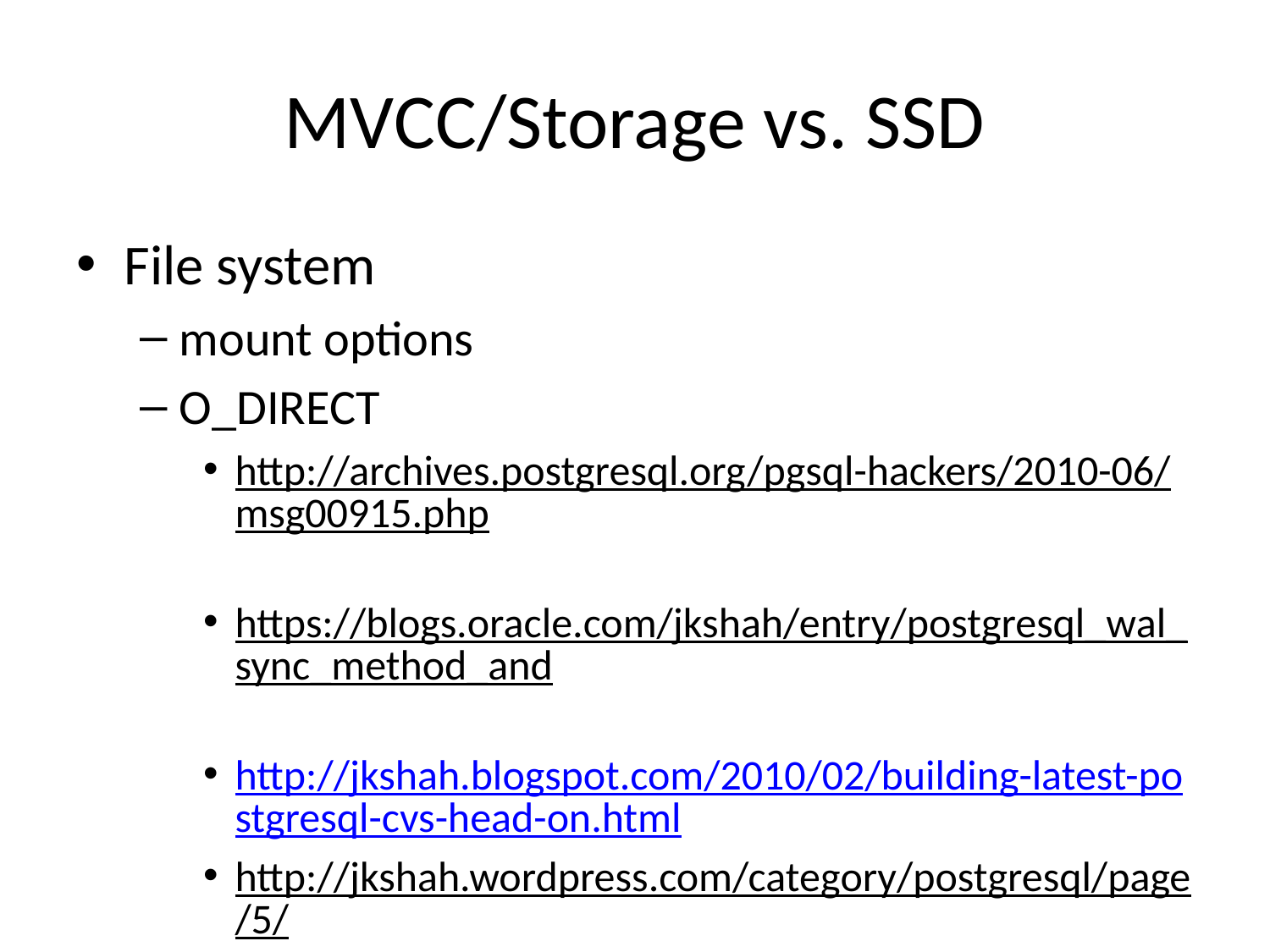

# MVCC/Storage vs. SSD
File system
mount options
O_DIRECT
http://archives.postgresql.org/pgsql-hackers/2010-06/msg00915.php
https://blogs.oracle.com/jkshah/entry/postgresql_wal_sync_method_and
http://jkshah.blogspot.com/2010/02/building-latest-postgresql-cvs-head-on.html
http://jkshah.wordpress.com/category/postgresql/page/5/